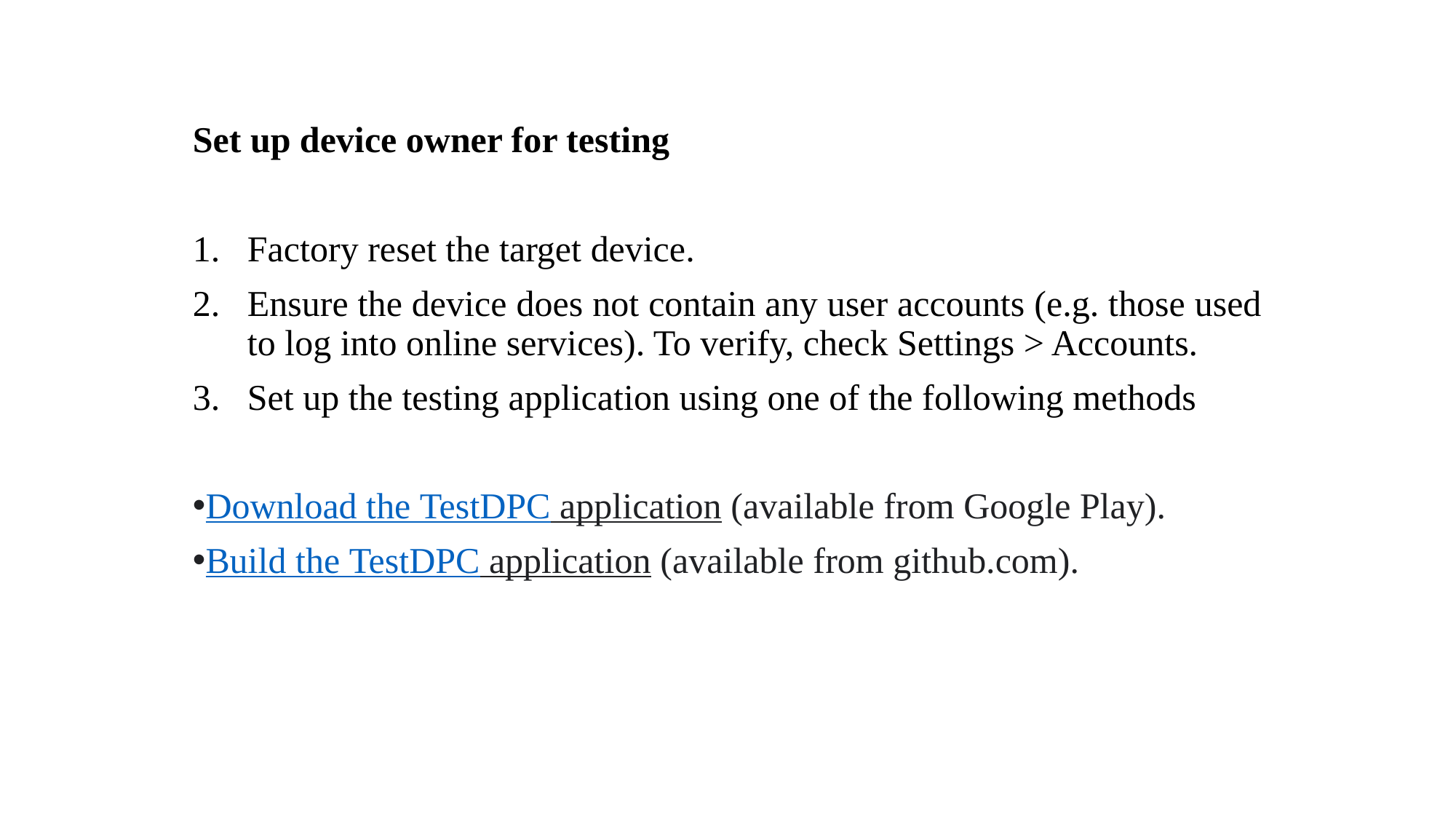

Set up device owner for testing

Factory reset the target device.
Ensure the device does not contain any user accounts (e.g. those used to log into online services). To verify, check Settings > Accounts.
Set up the testing application using one of the following methods

Download the TestDPC application (available from Google Play).
Build the TestDPC application (available from github.com).